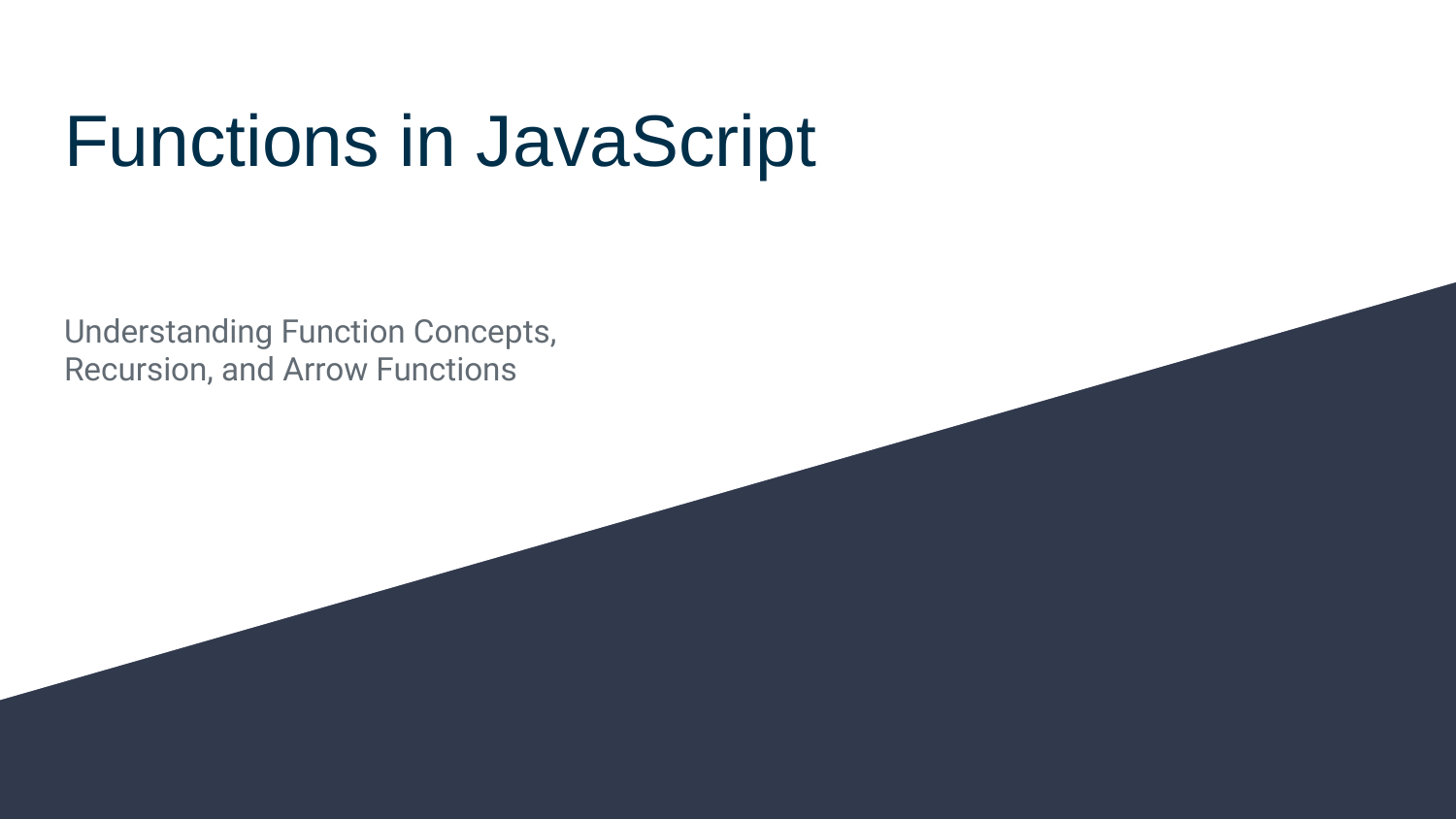

# Functions in JavaScript
Understanding Function Concepts, Recursion, and Arrow Functions